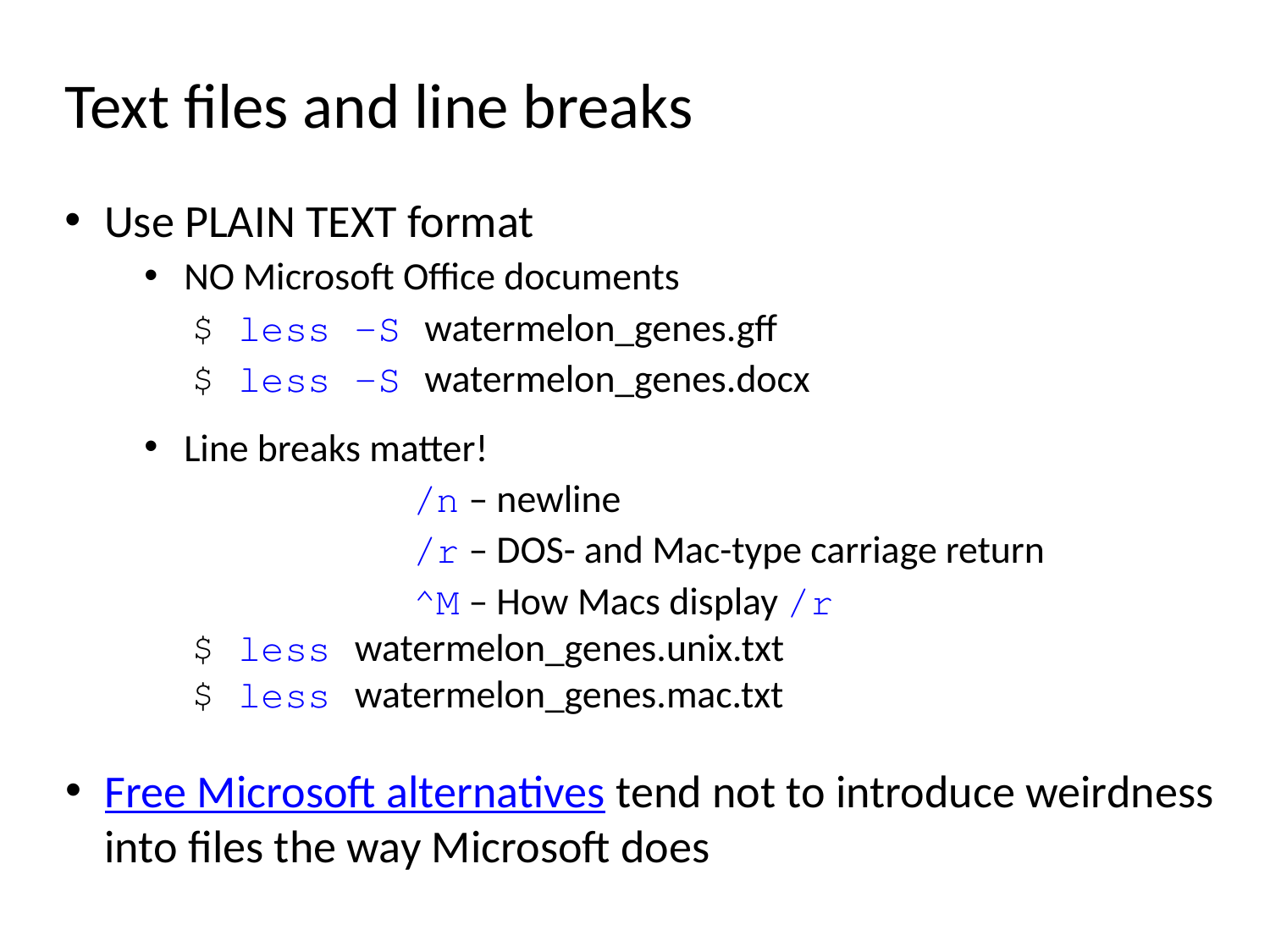

# Text files and line breaks
Use PLAIN TEXT format
NO Microsoft Office documents
$ less -S watermelon_genes.gff
$ less -S watermelon_genes.docx
Line breaks matter!
		/n – newline
		/r – DOS- and Mac-type carriage return
		^M – How Macs display /r
$ less watermelon_genes.unix.txt
$ less watermelon_genes.mac.txt

Free Microsoft alternatives tend not to introduce weirdness into files the way Microsoft does